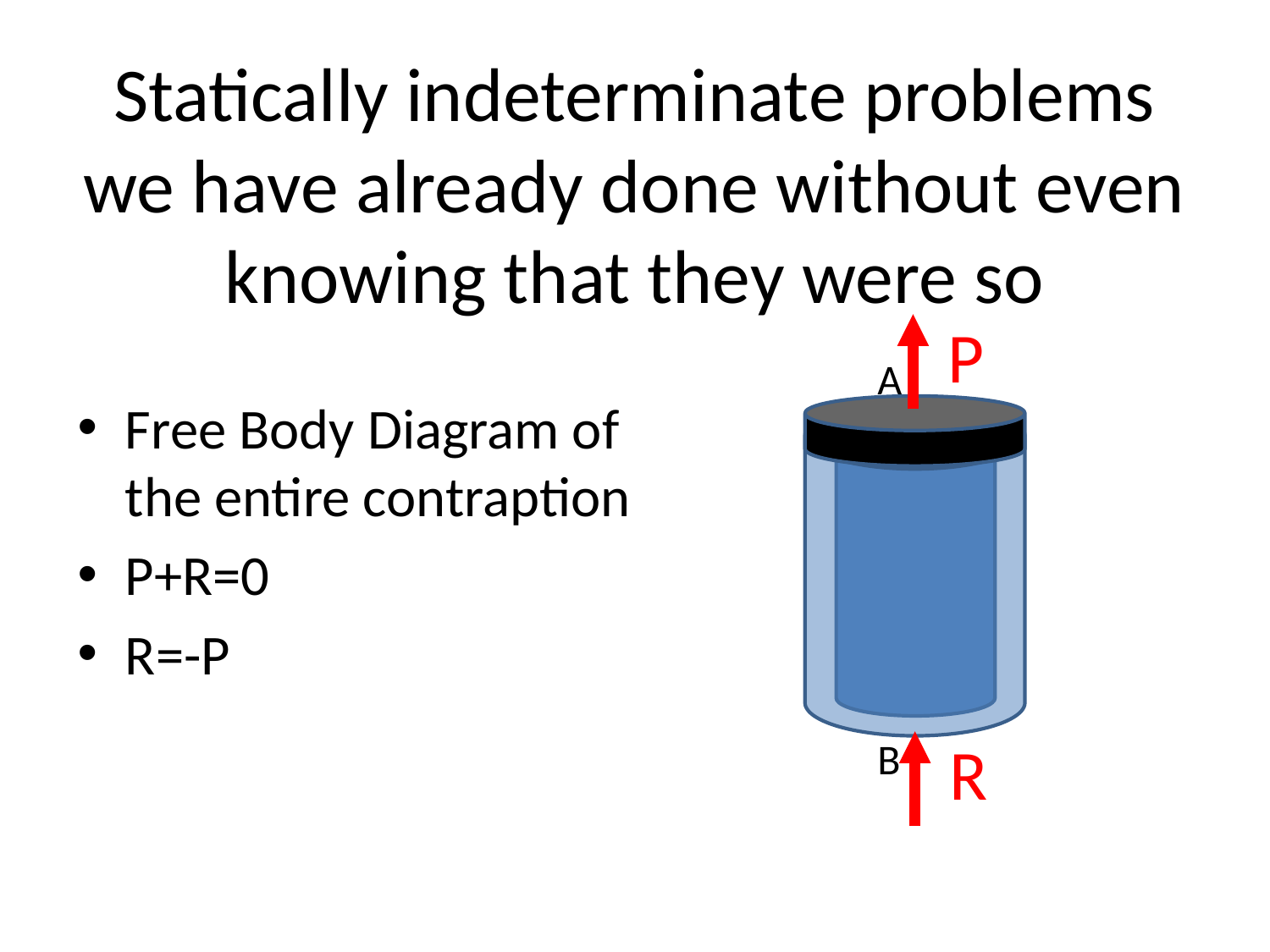

# Statically indeterminate problems we have already done without even knowing that they were so
P
A
Free Body Diagram of the entire contraption
P+R=0
R=-P

R
B